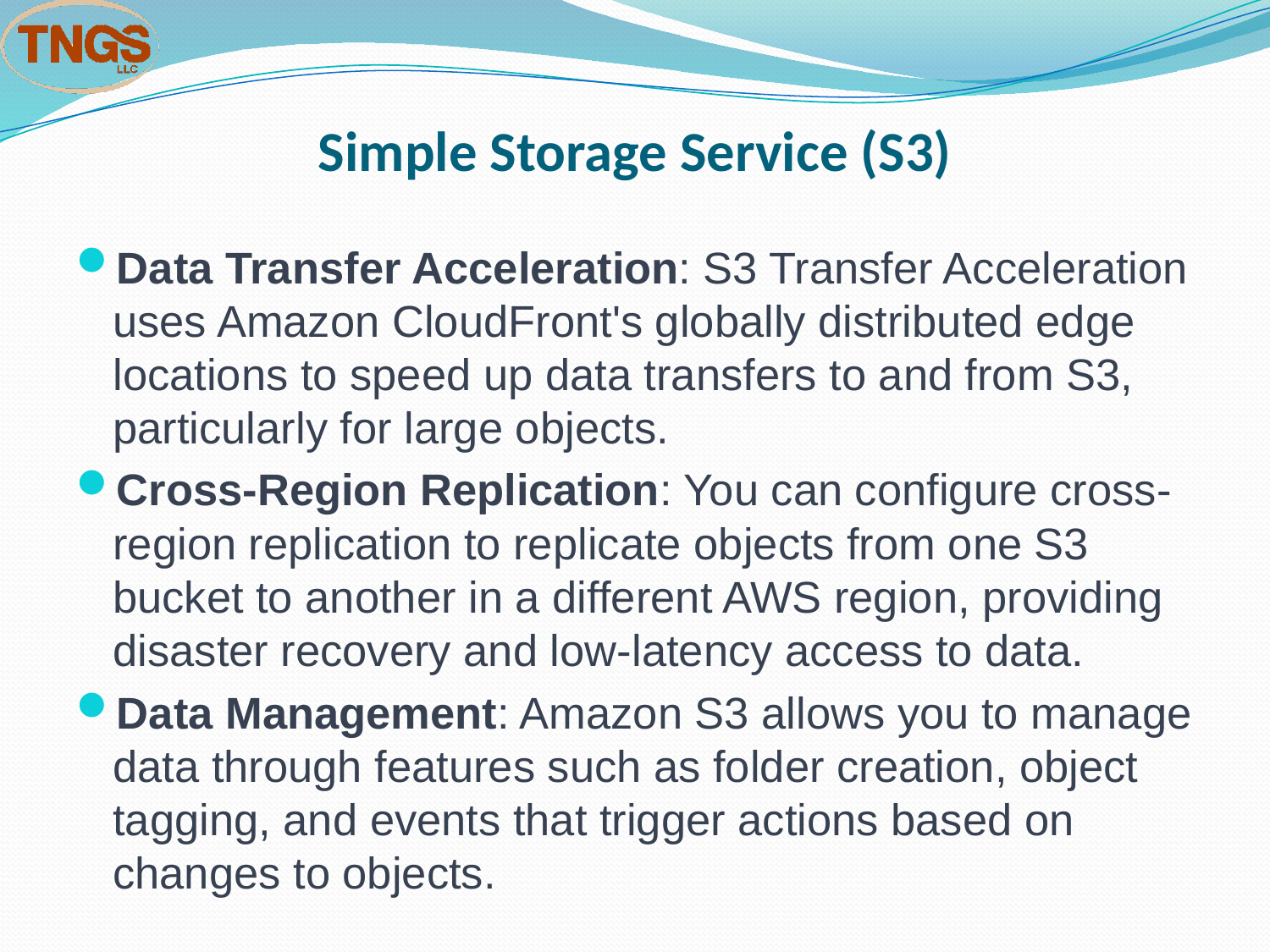

# Simple Storage Service (S3)
Data Transfer Acceleration: S3 Transfer Acceleration uses Amazon CloudFront's globally distributed edge locations to speed up data transfers to and from S3, particularly for large objects.
Cross-Region Replication: You can configure cross-region replication to replicate objects from one S3 bucket to another in a different AWS region, providing disaster recovery and low-latency access to data.
Data Management: Amazon S3 allows you to manage data through features such as folder creation, object tagging, and events that trigger actions based on changes to objects.